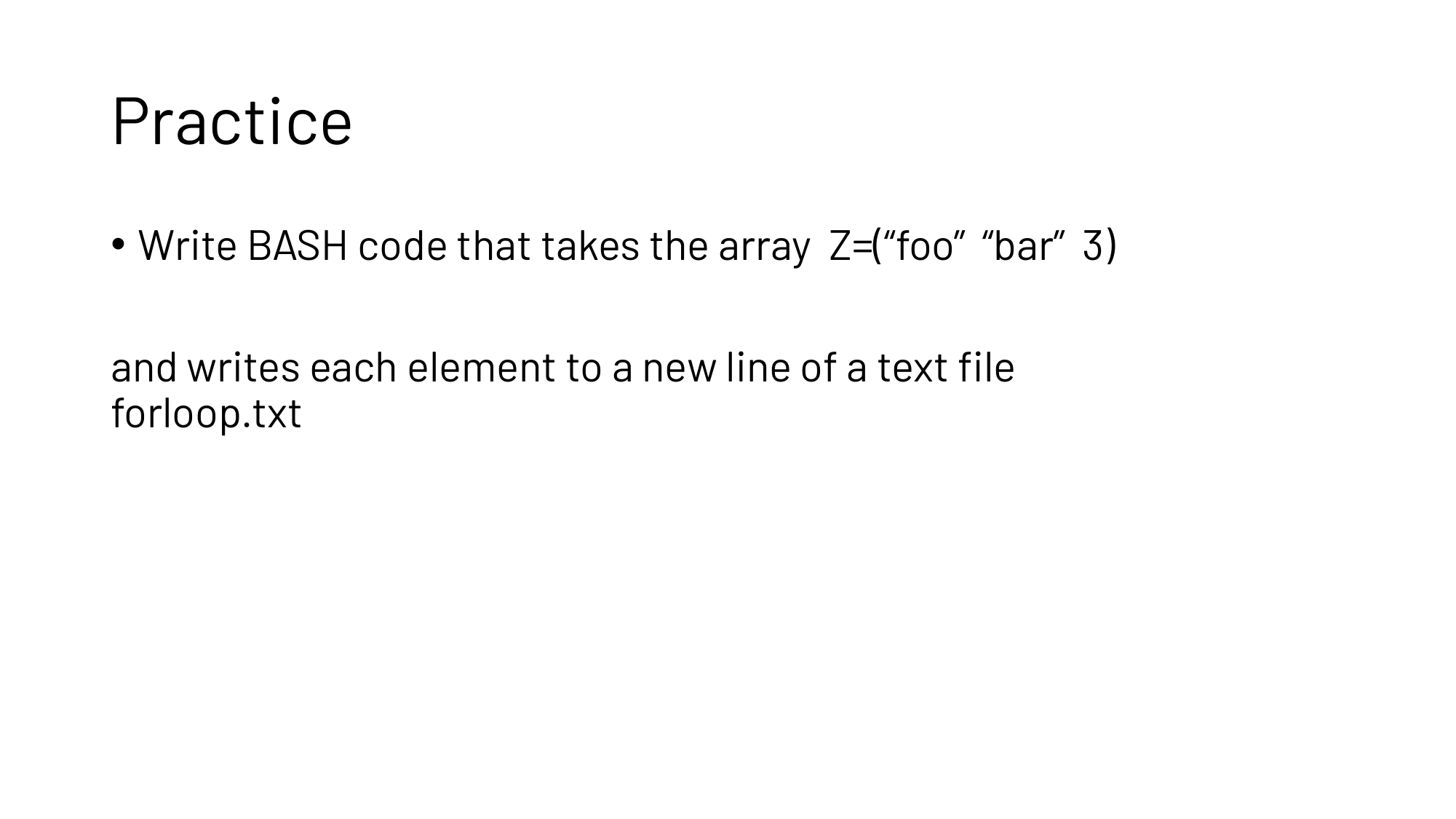

# Practice
Write BASH code that takes the array  Z=(“foo”  “bar”  3)

and writes each element to a new line of a text file forloop.txt